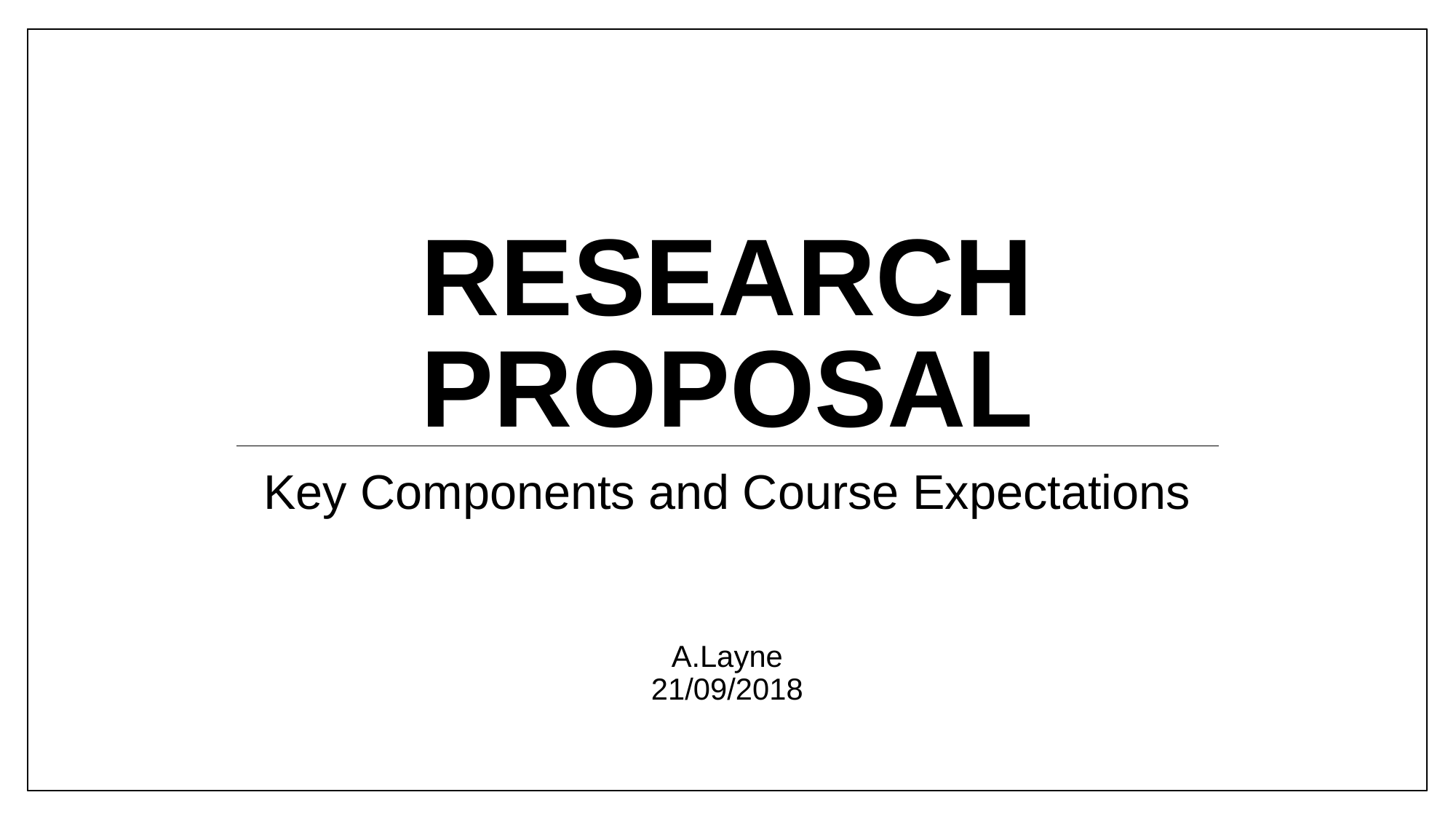

# Research Proposal
Key Components and Course Expectations
A.Layne
21/09/2018